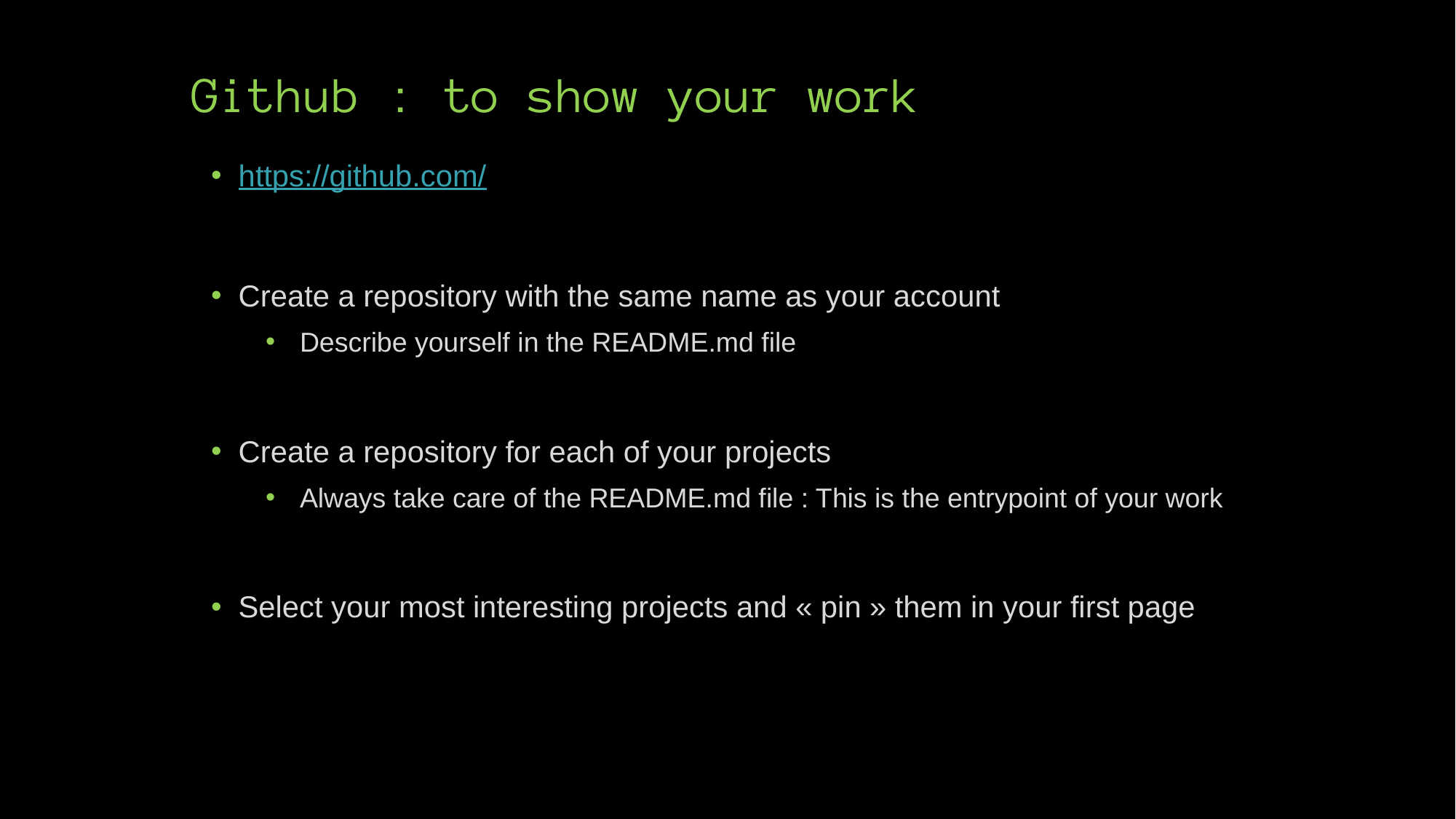

# Github : to show your work
https://github.com/

Create a repository with the same name as your account
Describe yourself in the README.md file

Create a repository for each of your projects
Always take care of the README.md file : This is the entrypoint of your work

Select your most interesting projects and « pin » them in your first page